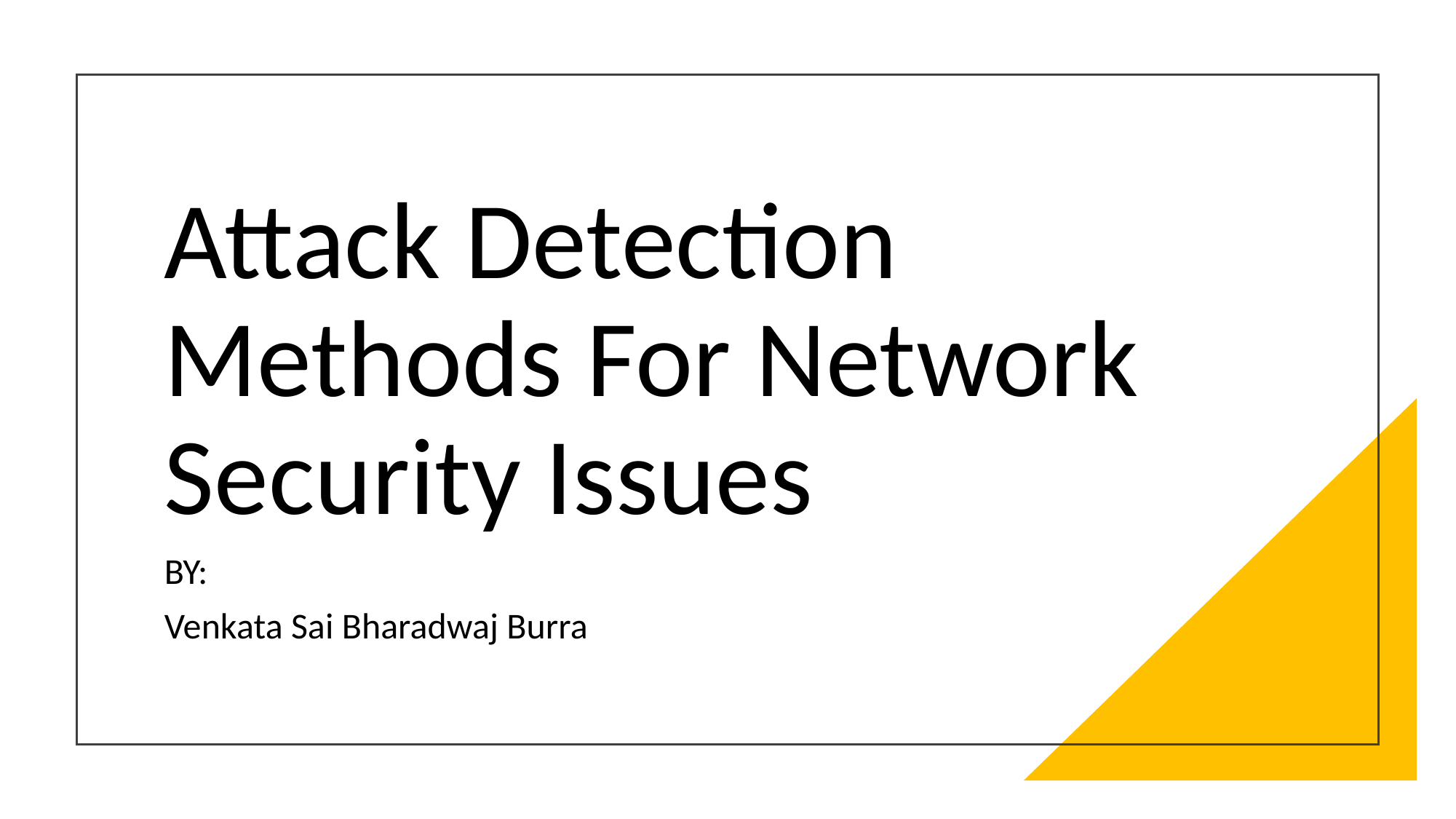

# Attack Detection Methods For Network Security Issues

BY:
Venkata Sai Bharadwaj Burra